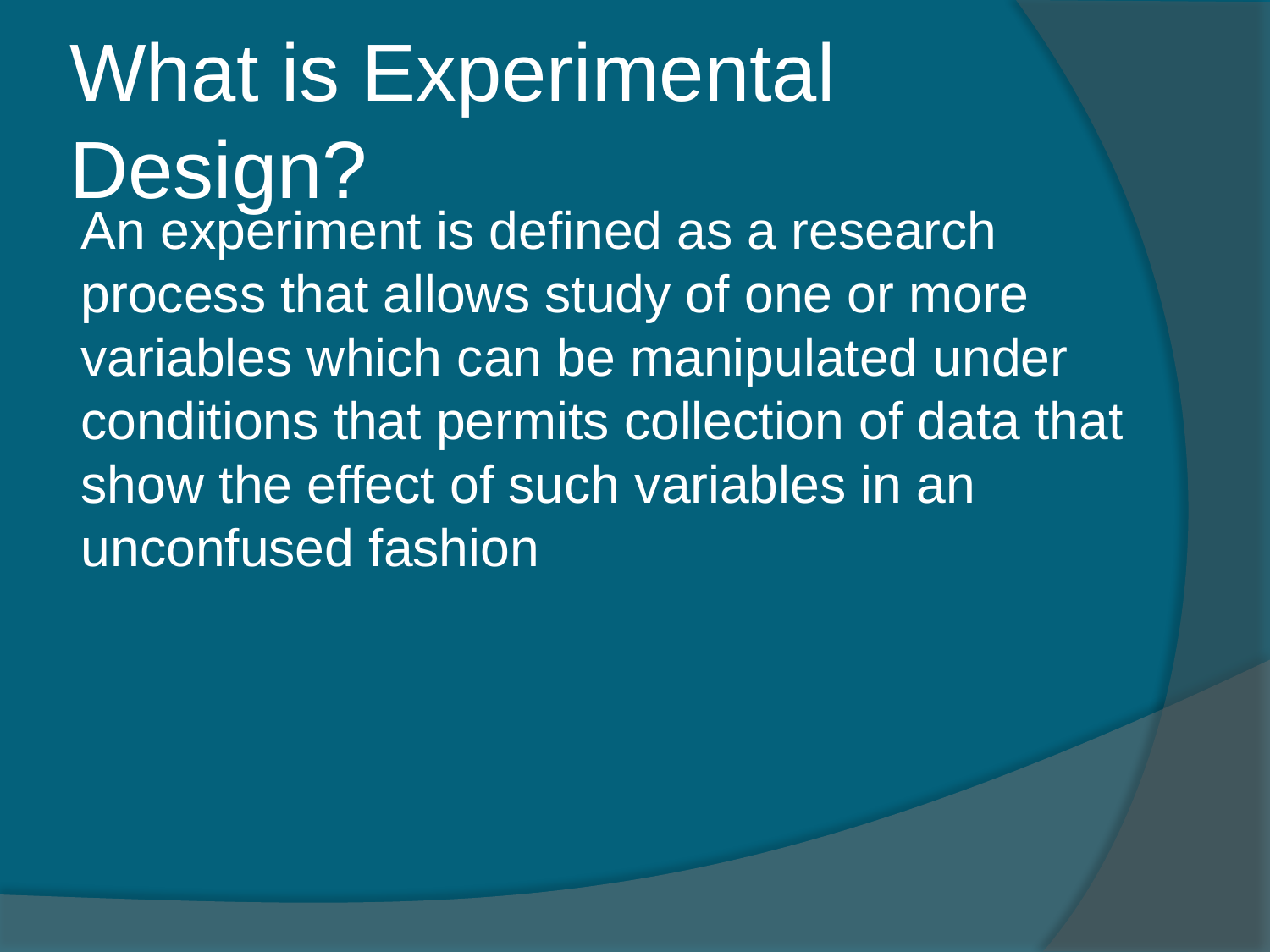

# What is Experimental Design?
An experiment is defined as a research process that allows study of one or more variables which can be manipulated under conditions that permits collection of data that show the effect of such variables in an unconfused fashion